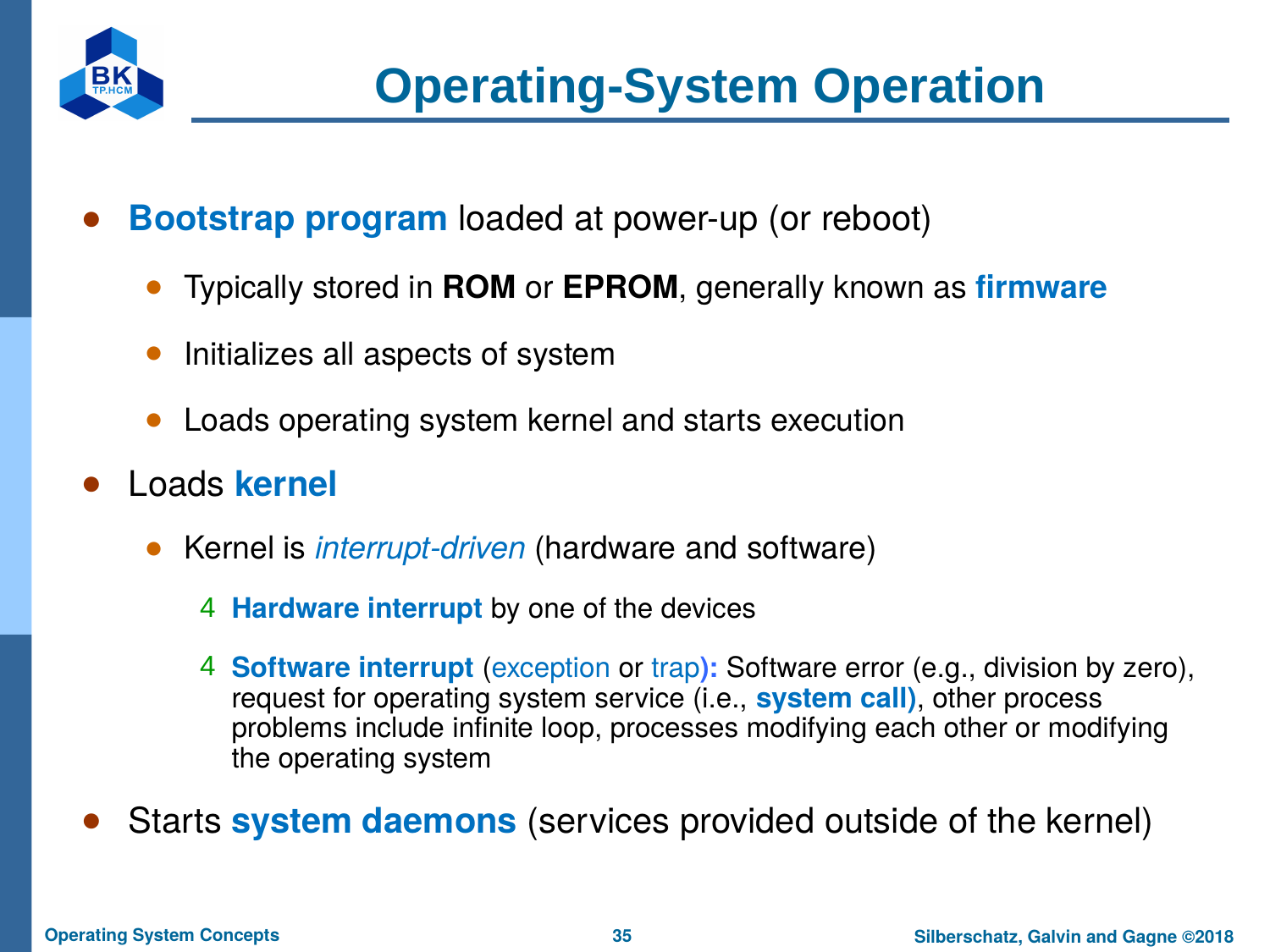

# Operating-System Operation
Bootstrap program loaded at power-up (or reboot)
Typically stored in ROM or EPROM, generally known as firmware
Initializes all aspects of system
Loads operating system kernel and starts execution
Loads kernel
Kernel is interrupt-driven (hardware and software)
Hardware interrupt by one of the devices
Software interrupt (exception or trap): Software error (e.g., division by zero), request for operating system service (i.e., system call), other process problems include infinite loop, processes modifying each other or modifying the operating system
Starts system daemons (services provided outside of the kernel)